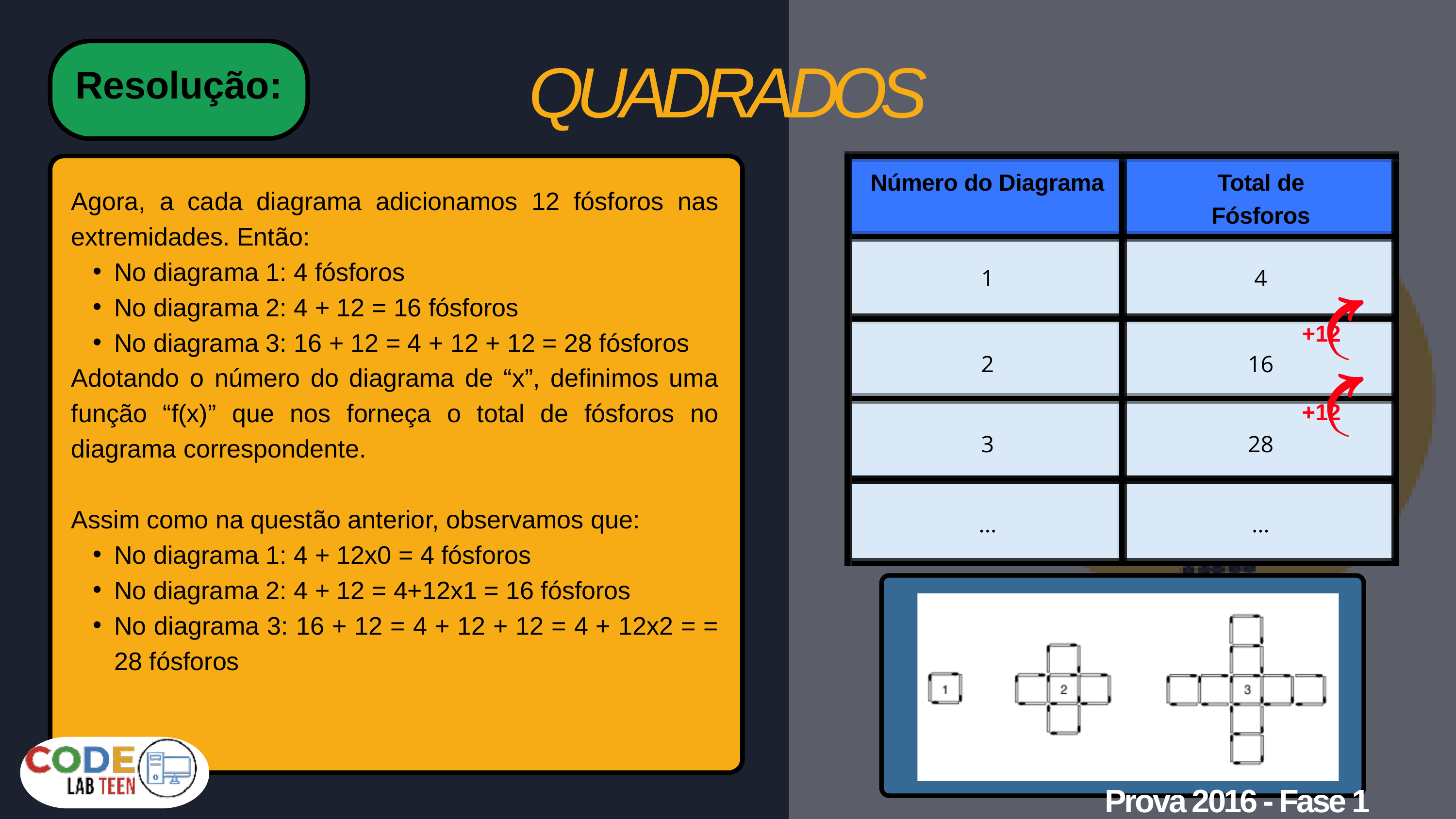

QUADRADOS

Resolução:

Número do Diagrama
Total de Fósforos
1
4
2
16
3
28
...
...

Agora, a cada diagrama adicionamos 12 fósforos nas extremidades. Então:
No diagrama 1: 4 fósforos
No diagrama 2: 4 + 12 = 16 fósforos
No diagrama 3: 16 + 12 = 4 + 12 + 12 = 28 fósforos
Adotando o número do diagrama de “x”, definimos uma função “f(x)” que nos forneça o total de fósforos no diagrama correspondente.

Assim como na questão anterior, observamos que:
No diagrama 1: 4 + 12x0 = 4 fósforos
No diagrama 2: 4 + 12 = 4+12x1 = 16 fósforos
No diagrama 3: 16 + 12 = 4 + 12 + 12 = 4 + 12x2 = = 28 fósforos

+12

+12

Prova 2016 - Fase 1